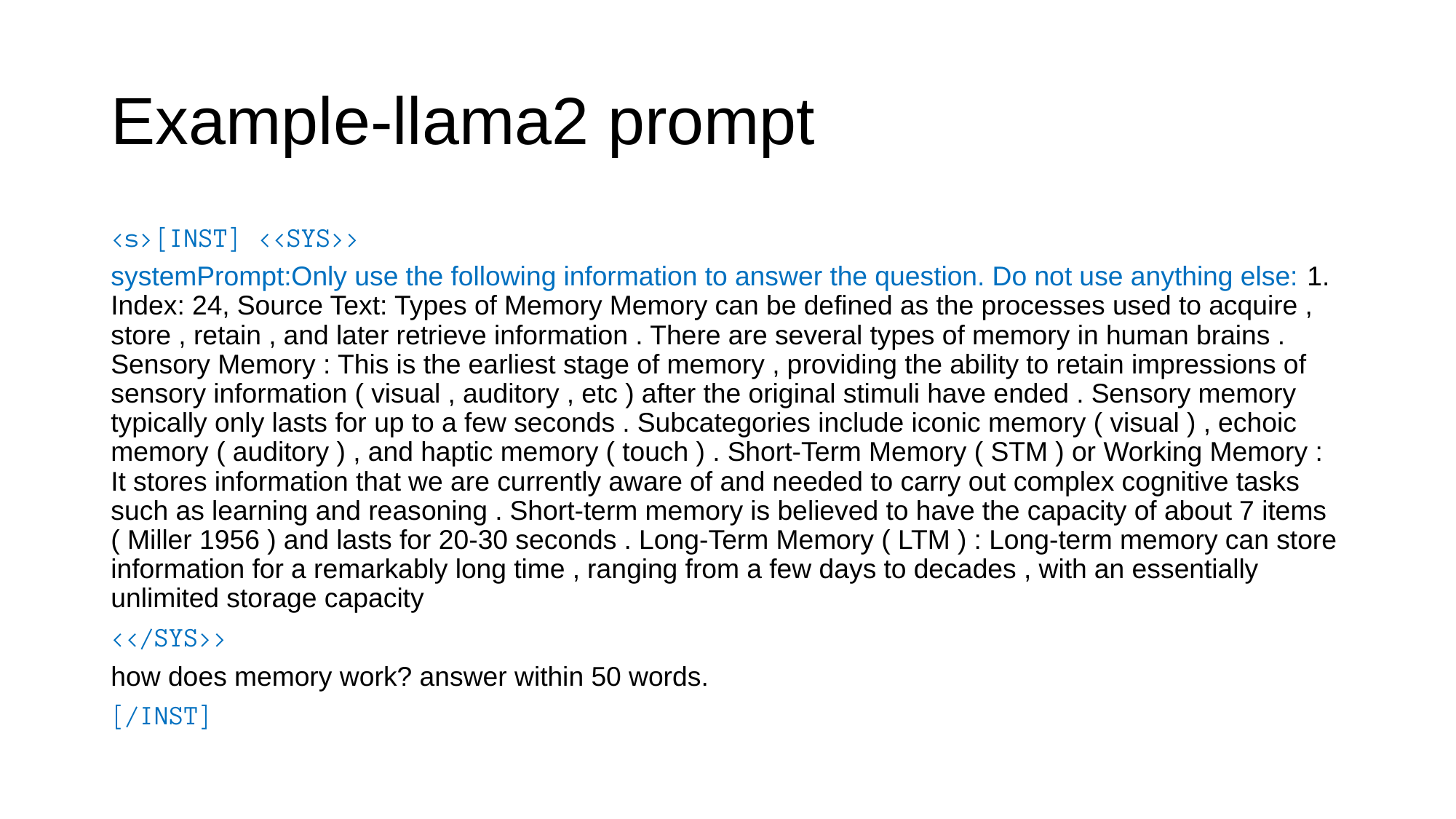

# Example-llama2 prompt
<s>[INST] <<SYS>>
systemPrompt:Only use the following information to answer the question. Do not use anything else: 1. Index: 24, Source Text: Types of Memory Memory can be defined as the processes used to acquire , store , retain , and later retrieve information . There are several types of memory in human brains . Sensory Memory : This is the earliest stage of memory , providing the ability to retain impressions of sensory information ( visual , auditory , etc ) after the original stimuli have ended . Sensory memory typically only lasts for up to a few seconds . Subcategories include iconic memory ( visual ) , echoic memory ( auditory ) , and haptic memory ( touch ) . Short-Term Memory ( STM ) or Working Memory : It stores information that we are currently aware of and needed to carry out complex cognitive tasks such as learning and reasoning . Short-term memory is believed to have the capacity of about 7 items ( Miller 1956 ) and lasts for 20-30 seconds . Long-Term Memory ( LTM ) : Long-term memory can store information for a remarkably long time , ranging from a few days to decades , with an essentially unlimited storage capacity
<</SYS>>
how does memory work? answer within 50 words.
[/INST]